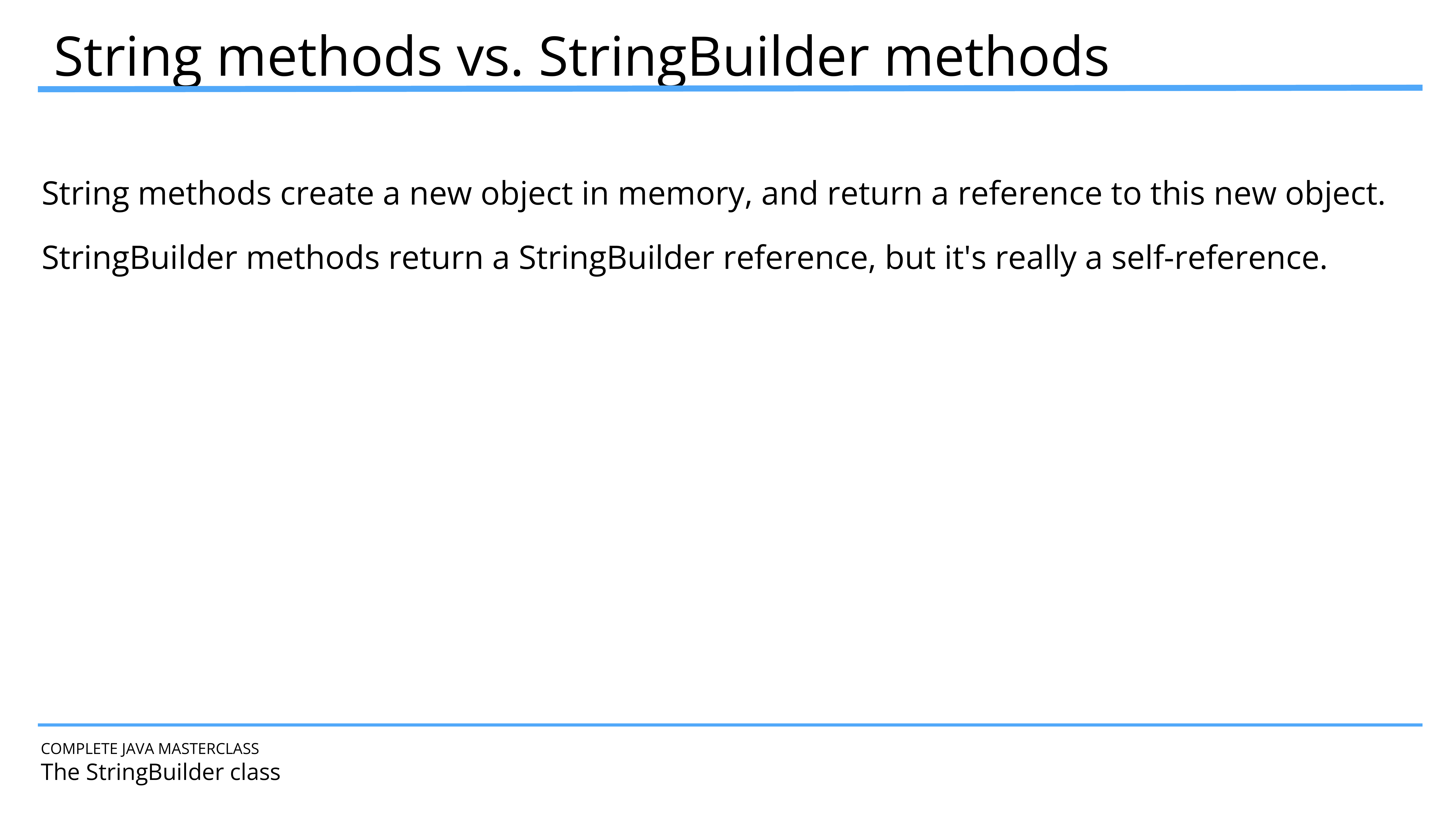

String methods vs. StringBuilder methods

String methods create a new object in memory, and return a reference to this new object.
StringBuilder methods return a StringBuilder reference, but it's really a self-reference.

COMPLETE JAVA MASTERCLASS
The StringBuilder class